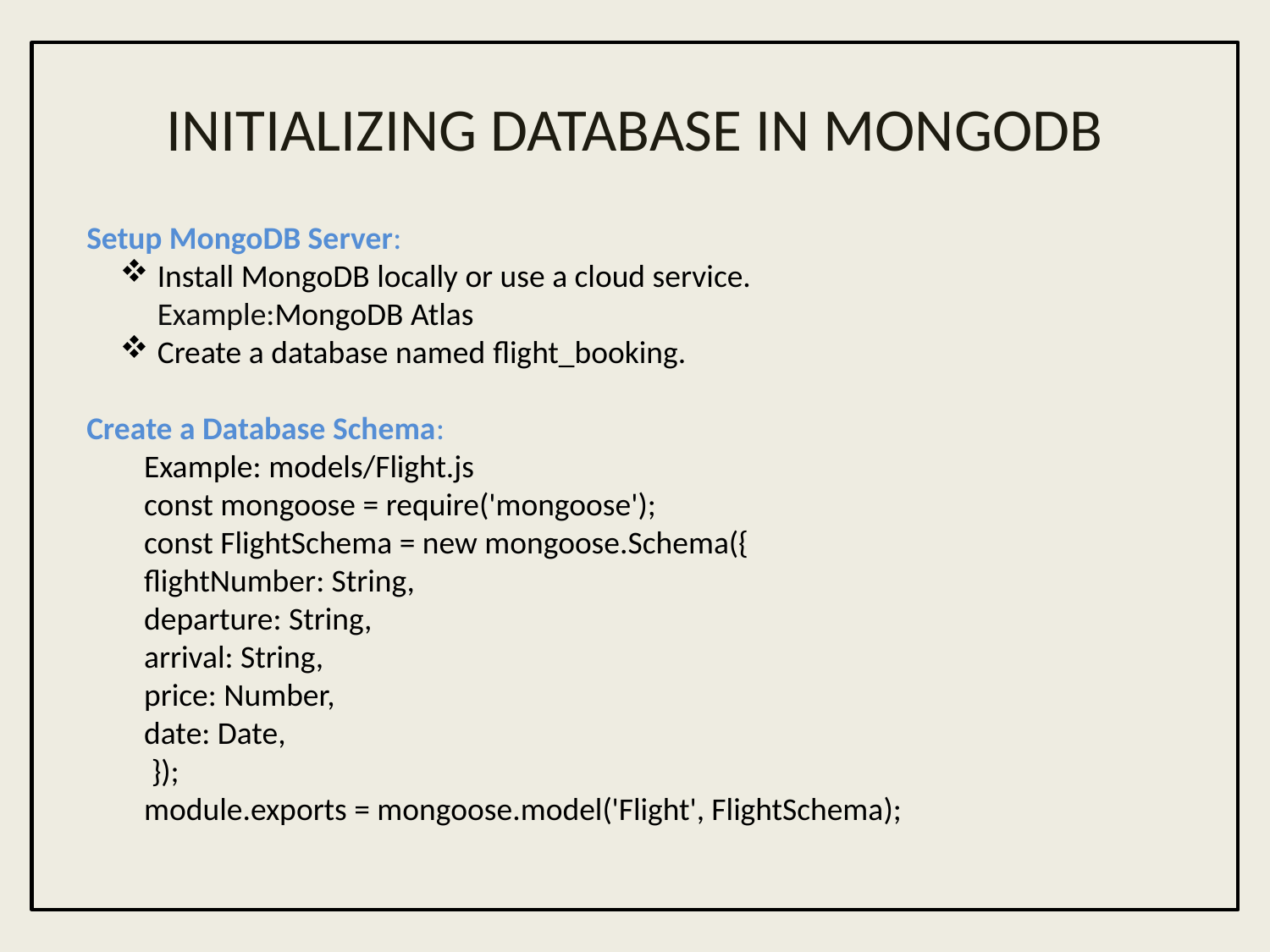

# INITIALIZING DATABASE IN MONGODB
Setup MongoDB Server:
 Install MongoDB locally or use a cloud service.
 Example:MongoDB Atlas
 Create a database named flight_booking.

Create a Database Schema:
        Example: models/Flight.js
        const mongoose = require('mongoose');
        const FlightSchema = new mongoose.Schema({
        flightNumber: String,
        departure: String,
        arrival: String,
        price: Number,
        date: Date,
         });
        module.exports = mongoose.model('Flight', FlightSchema);